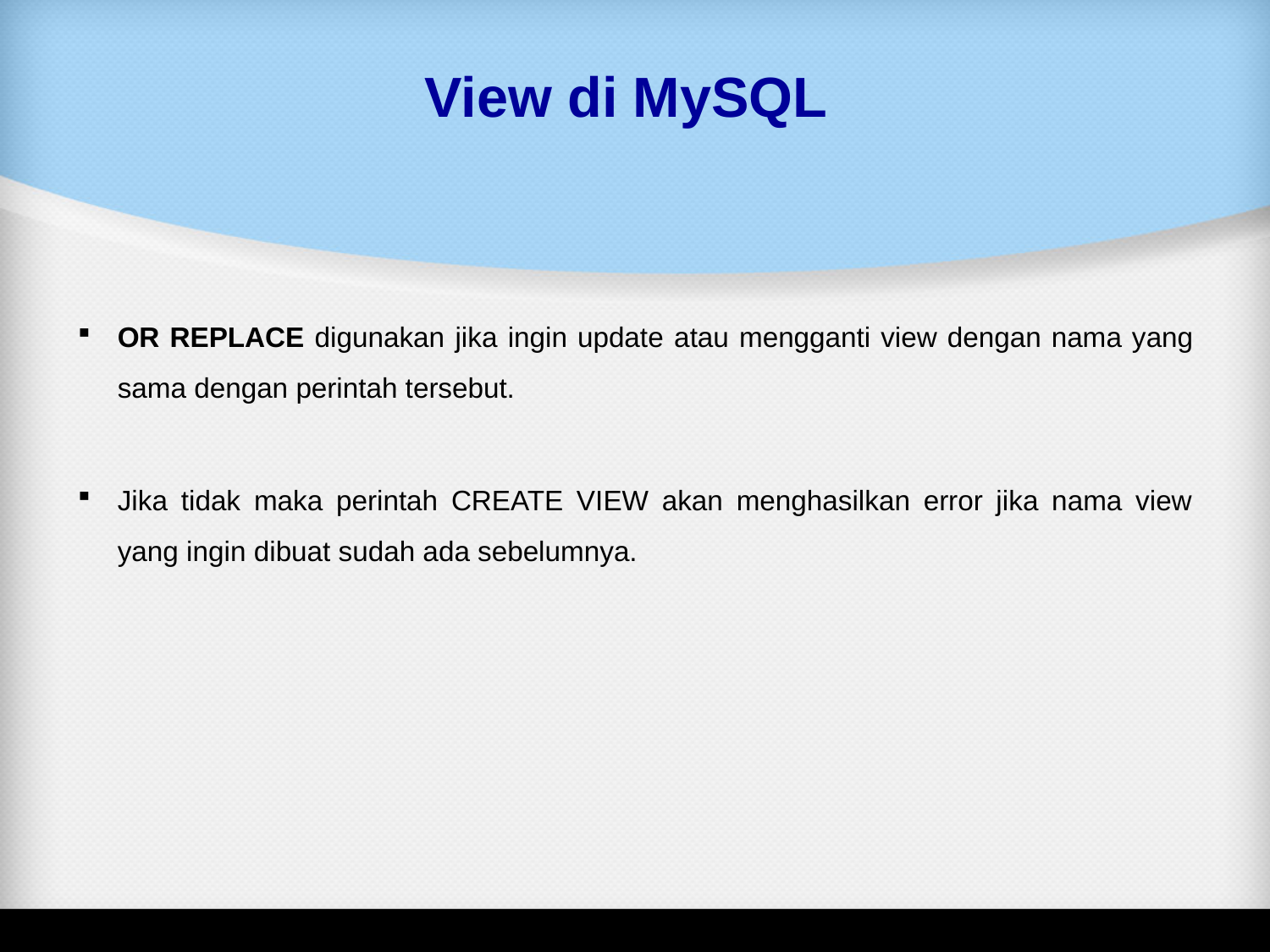

# View di MySQL
OR REPLACE digunakan jika ingin update atau mengganti view dengan nama yang sama dengan perintah tersebut.

Jika tidak maka perintah CREATE VIEW akan menghasilkan error jika nama view yang ingin dibuat sudah ada sebelumnya.